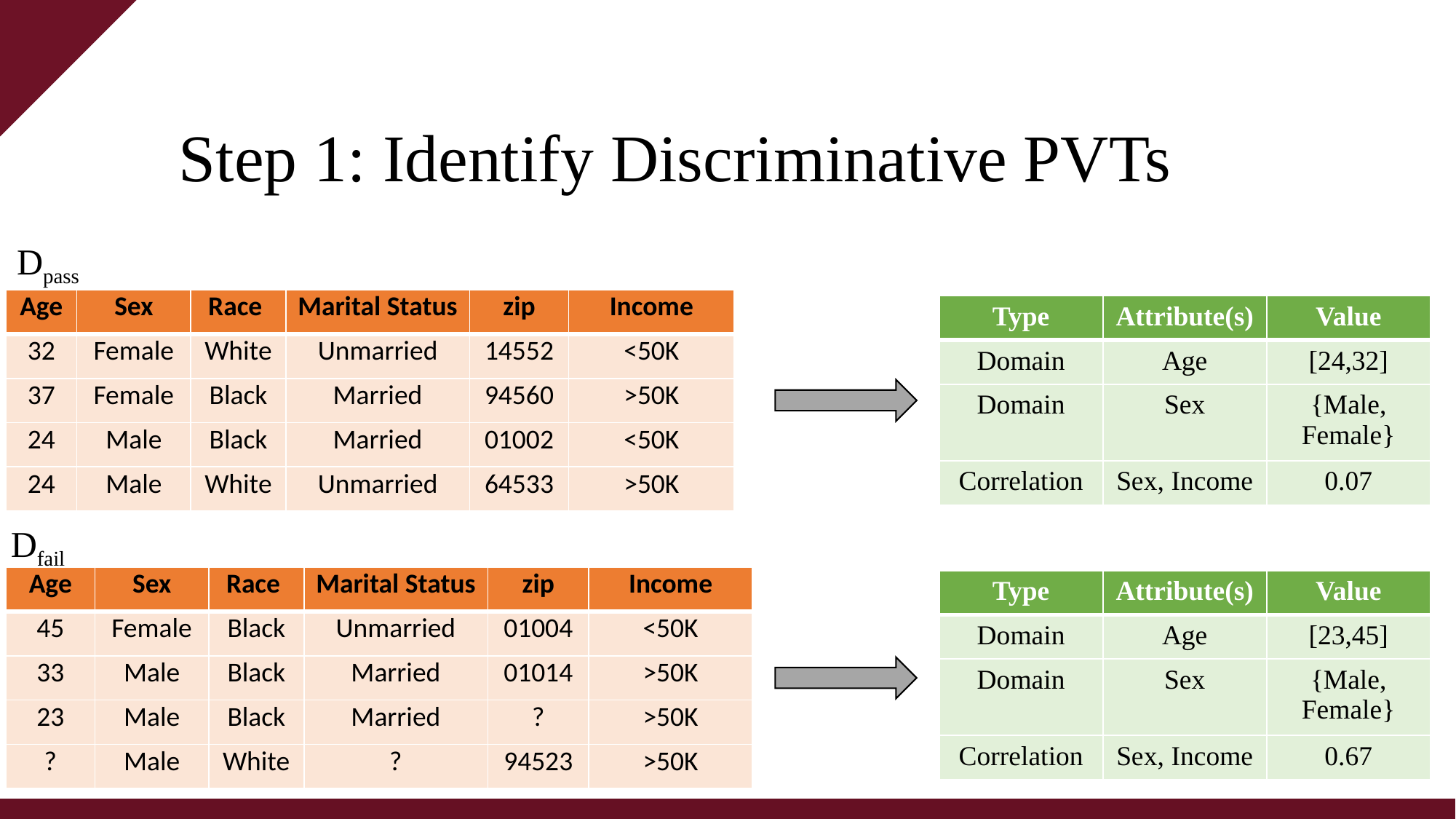

# Step 1: Identify Discriminative PVTs
Dpass
| Age | Sex | Race | Marital Status | zip | Income |
| --- | --- | --- | --- | --- | --- |
| 32 | Female | White | Unmarried | 14552 | <50K |
| 37 | Female | Black | Married | 94560 | >50K |
| 24 | Male | Black | Married | 01002 | <50K |
| 24 | Male | White | Unmarried | 64533 | >50K |
| Type | Attribute(s) | Value |
| --- | --- | --- |
| Domain | Age | [24,32] |
| Domain | Sex | {Male, Female} |
| Correlation | Sex, Income | 0.07 |

Dfail
| Age | Sex | Race | Marital Status | zip | Income |
| --- | --- | --- | --- | --- | --- |
| 45 | Female | Black | Unmarried | 01004 | <50K |
| 33 | Male | Black | Married | 01014 | >50K |
| 23 | Male | Black | Married | ? | >50K |
| ? | Male | White | ? | 94523 | >50K |
| Type | Attribute(s) | Value |
| --- | --- | --- |
| Domain | Age | [23,45] |
| Domain | Sex | {Male, Female} |
| Correlation | Sex, Income | 0.67 |

13